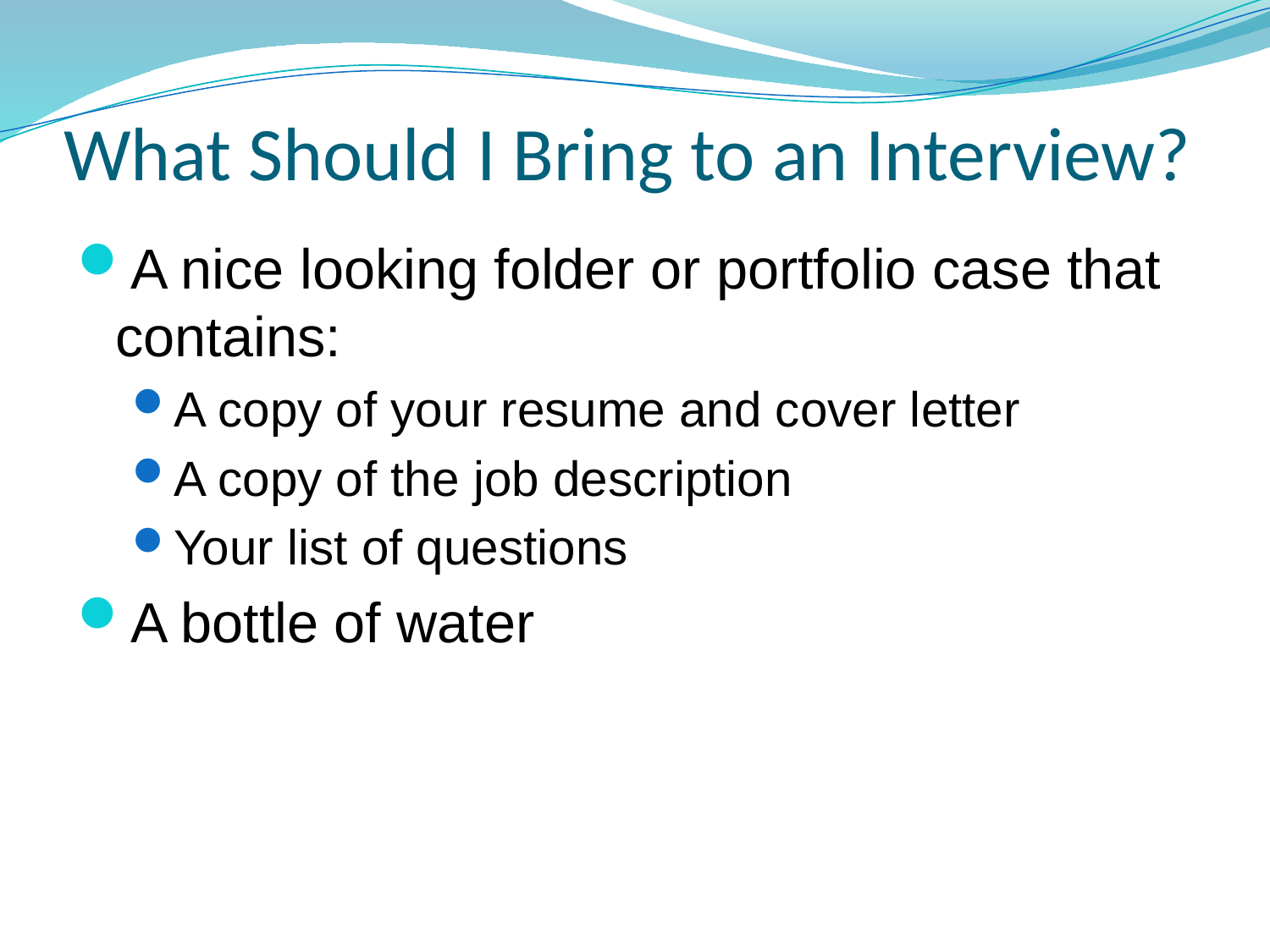

# What Should I Bring to an Interview?
A nice looking folder or portfolio case that contains:
A copy of your resume and cover letter
A copy of the job description
Your list of questions
A bottle of water